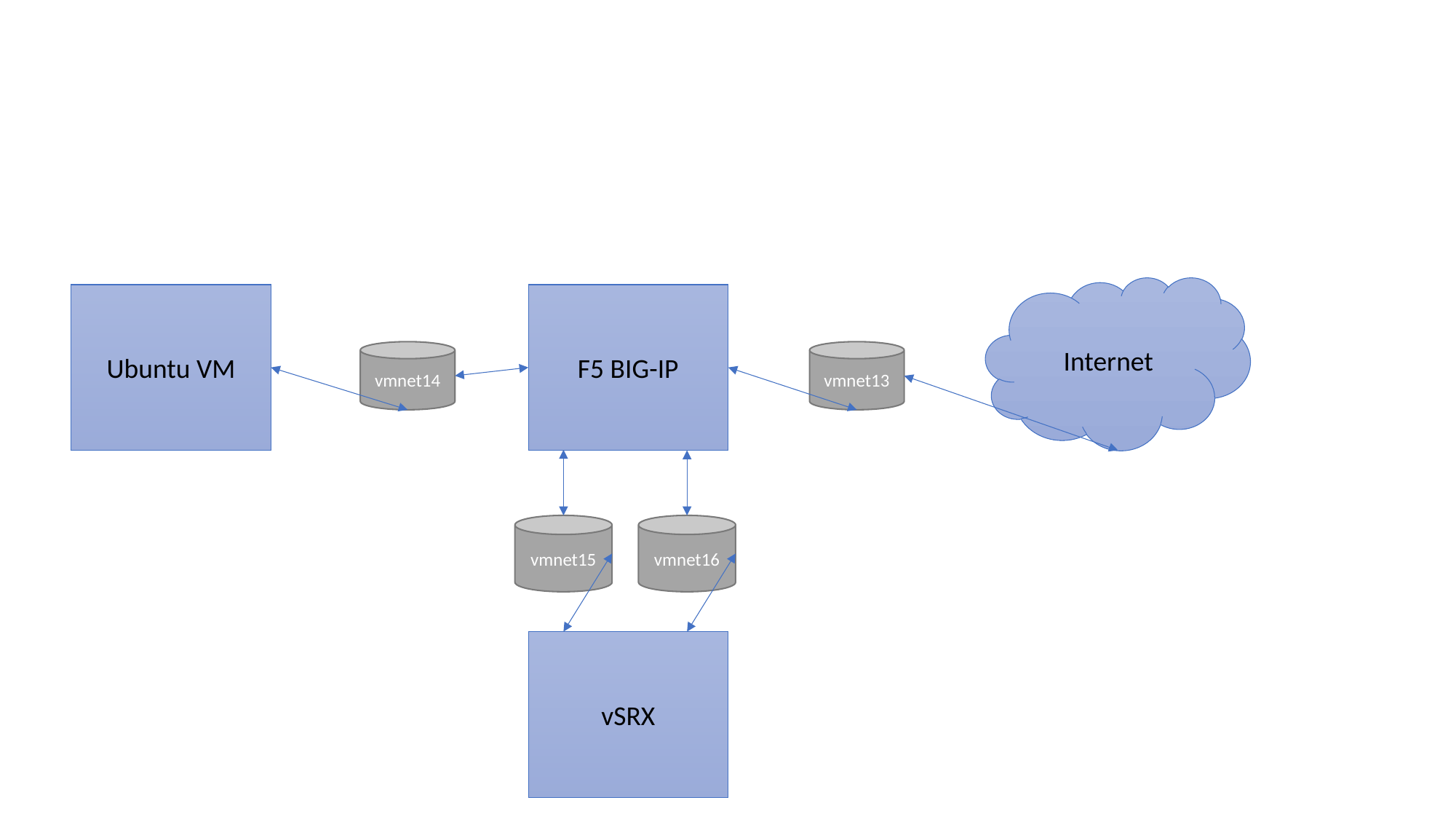

Internet
Ubuntu VM
F5 BIG-IP
vmnet14
vmnet13
vmnet15
vmnet16
vSRX